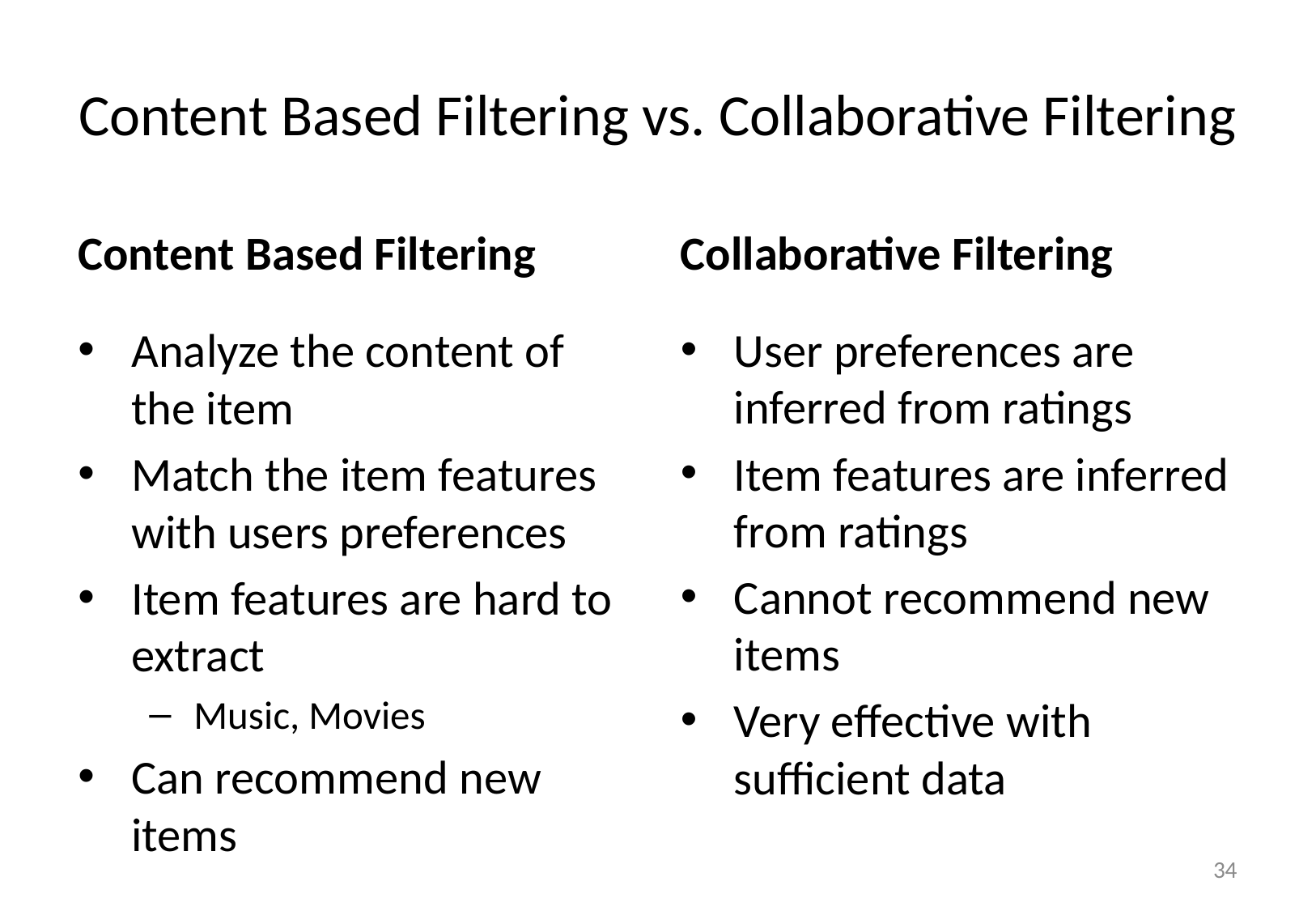

# Content Based Filtering vs. Collaborative Filtering
Content Based Filtering
Collaborative Filtering
Analyze the content of the item
Match the item features with users preferences
Item features are hard to extract
Music, Movies
Can recommend new items
User preferences are inferred from ratings
Item features are inferred from ratings
Cannot recommend new items
Very effective with sufficient data
34